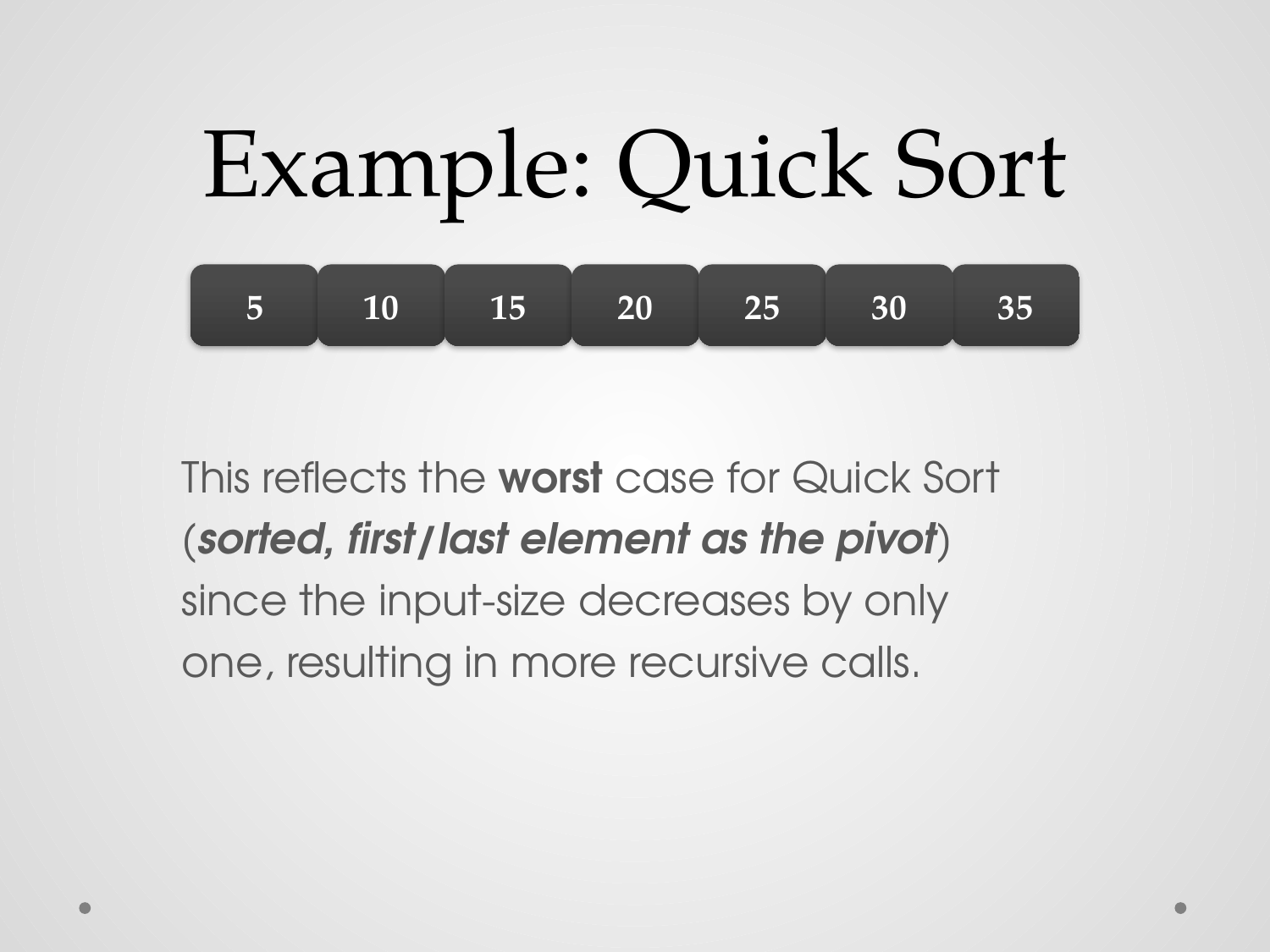

# Example: Quick Sort
5
10
15
20
25
30
35
This reflects the worst case for Quick Sort
(sorted, first/last element as the pivot)
since the input-size decreases by only
one, resulting in more recursive calls.